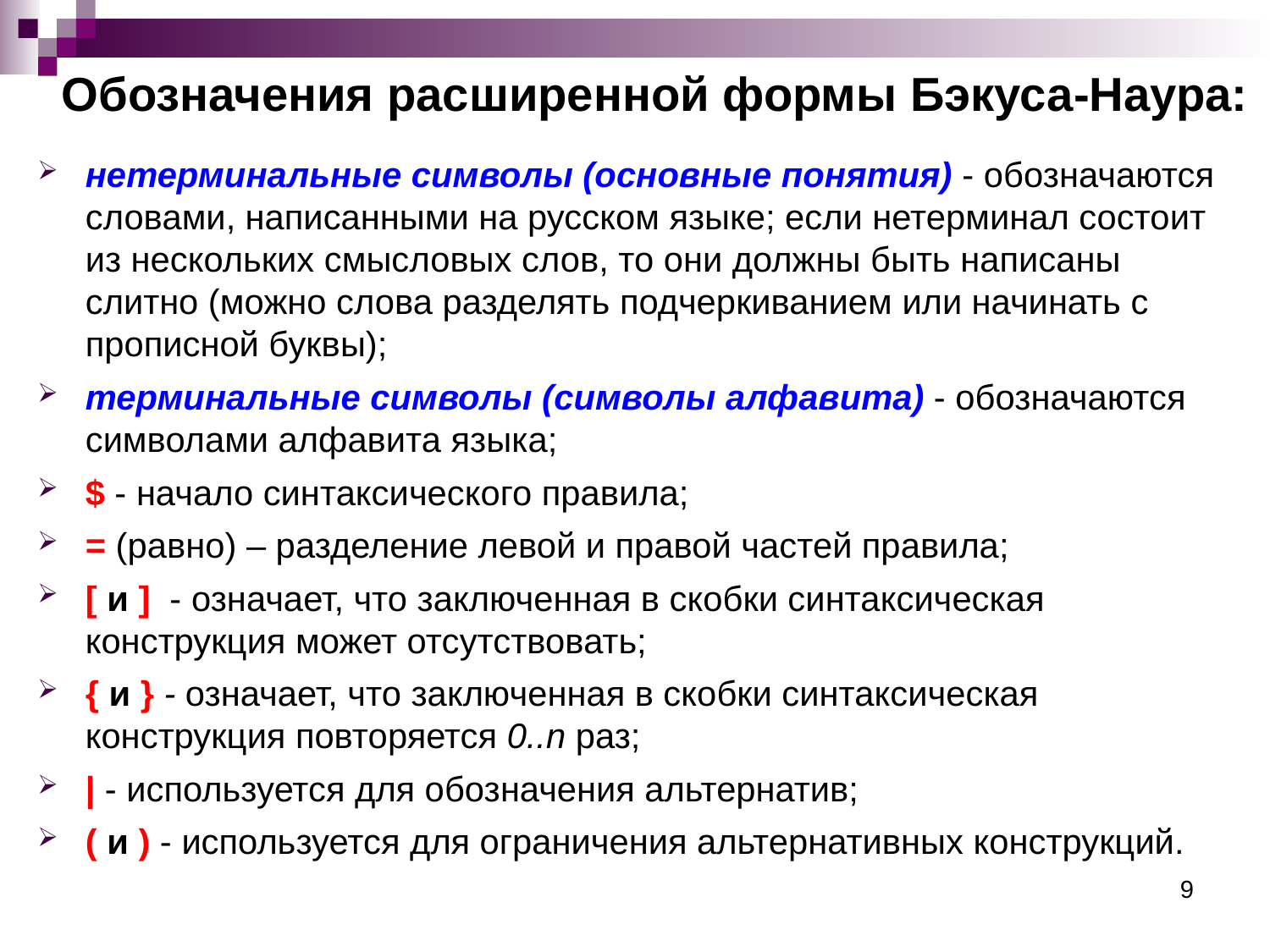

Обозначения расширенной формы Бэкуса-Наура:
нетерминальные символы (основные понятия) - обозначаются словами, написанными на русском языке; если нетерминал состоит из нескольких смысловых слов, то они должны быть написаны слитно (можно слова разделять подчеркиванием или начинать с прописной буквы);
терминальные символы (символы алфавита) - обозначаются символами алфавита языка;
$ - начало синтаксического правила;
= (равно) – разделение левой и правой частей правила;
[ и ]  - означает, что заключенная в скобки синтаксическая конструкция может отсутствовать;
{ и } - означает, что заключенная в скобки синтаксическая конструкция повторяется 0..n раз;
| - используется для обозначения альтернатив;
( и ) - используется для ограничения альтернативных конструкций.

9